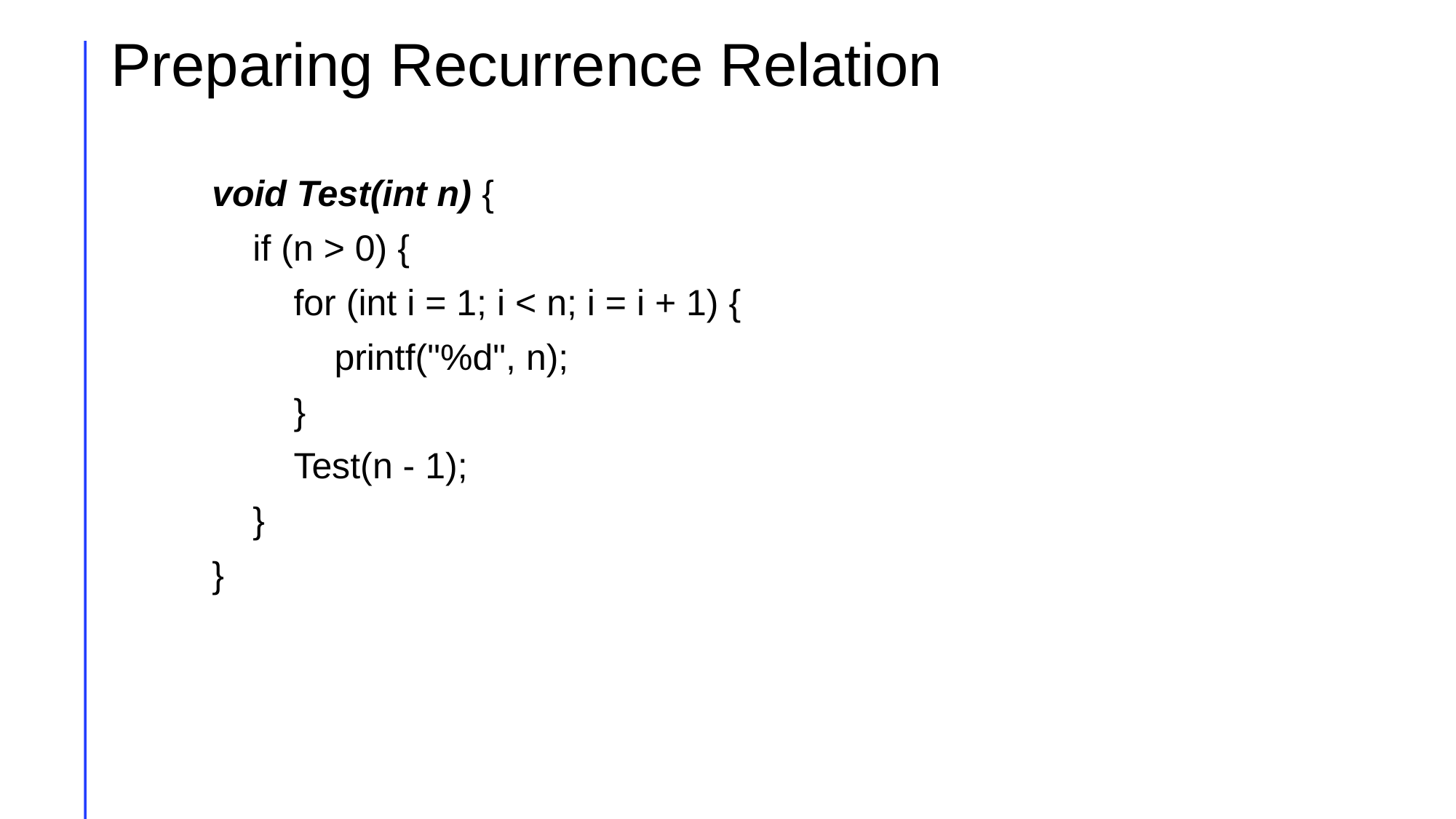

# Preparing Recurrence Relation
void Test(int n) {
    if (n > 0) {
        for (int i = 1; i < n; i = i + 1) {
            printf("%d", n);
        }
        Test(n - 1);
    }
}